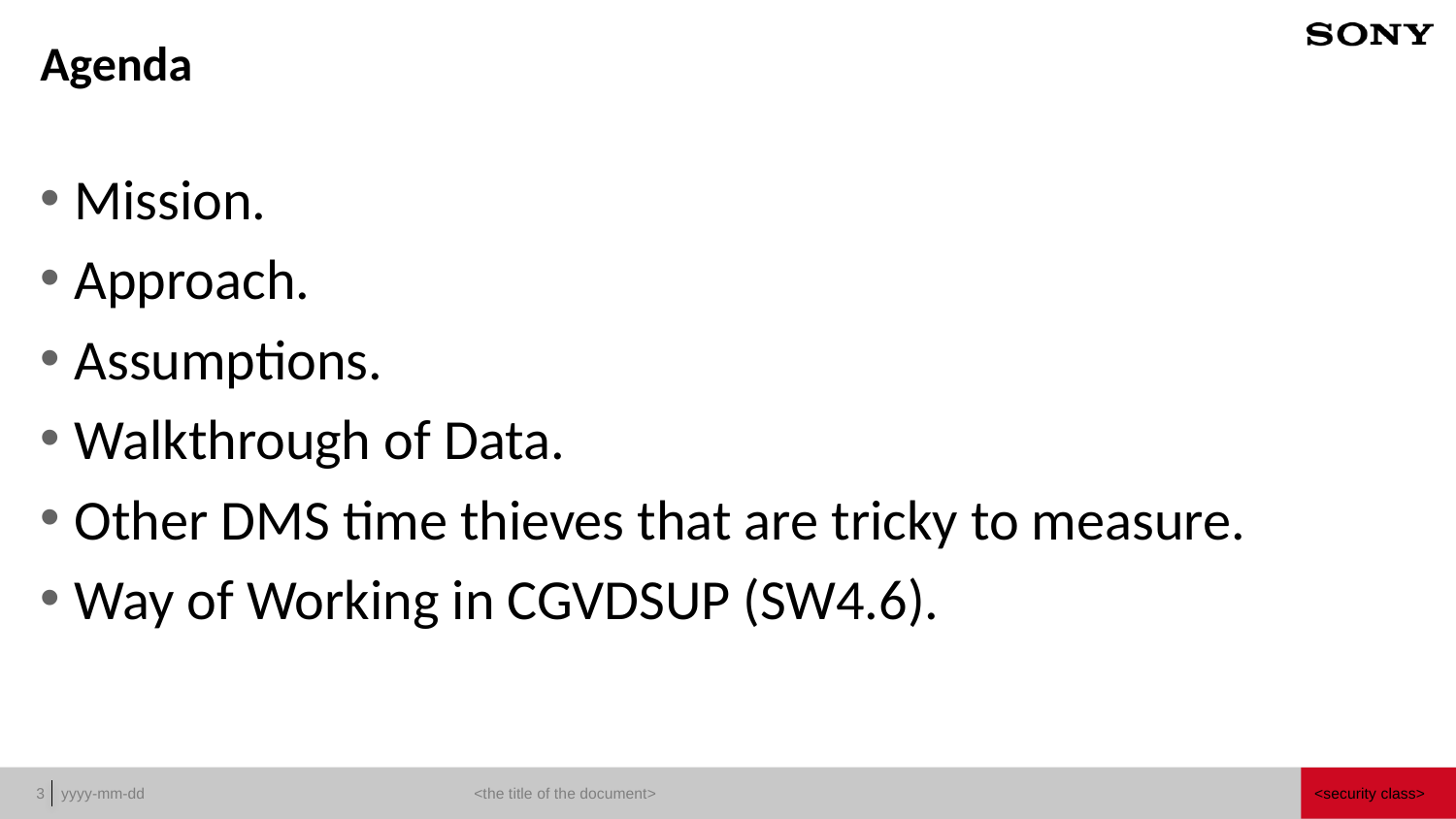

# Agenda
Mission.
Approach.
Assumptions.
Walkthrough of Data.
Other DMS time thieves that are tricky to measure.
Way of Working in CGVDSUP (SW4.6).